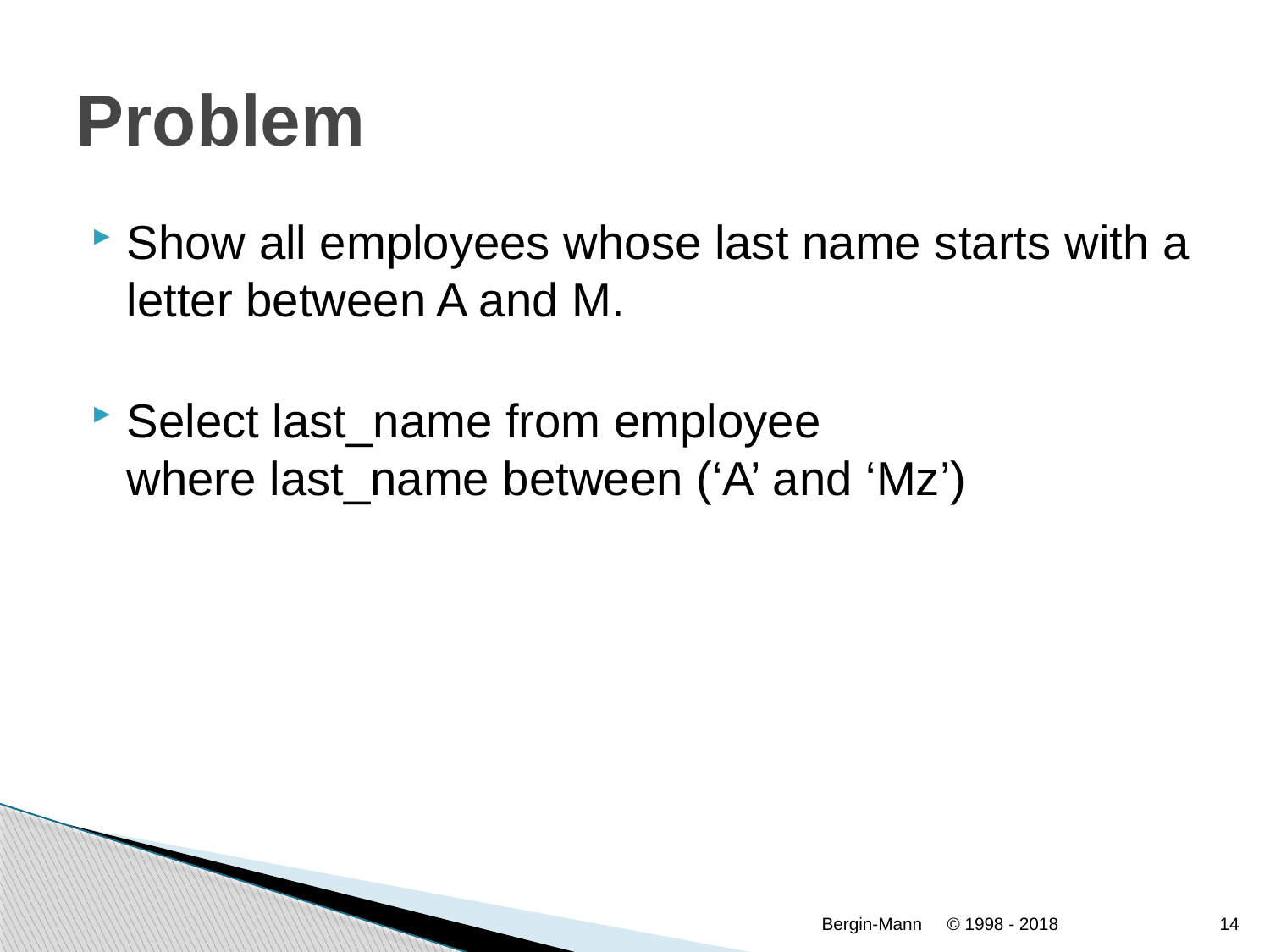

# Problem
Show all employees whose last name starts with a letter between A and M.
Select last_name from employee
where last_name between (‘A’ and ‘Mz’)
Bergin-Mann
© 1998 - 2018
14